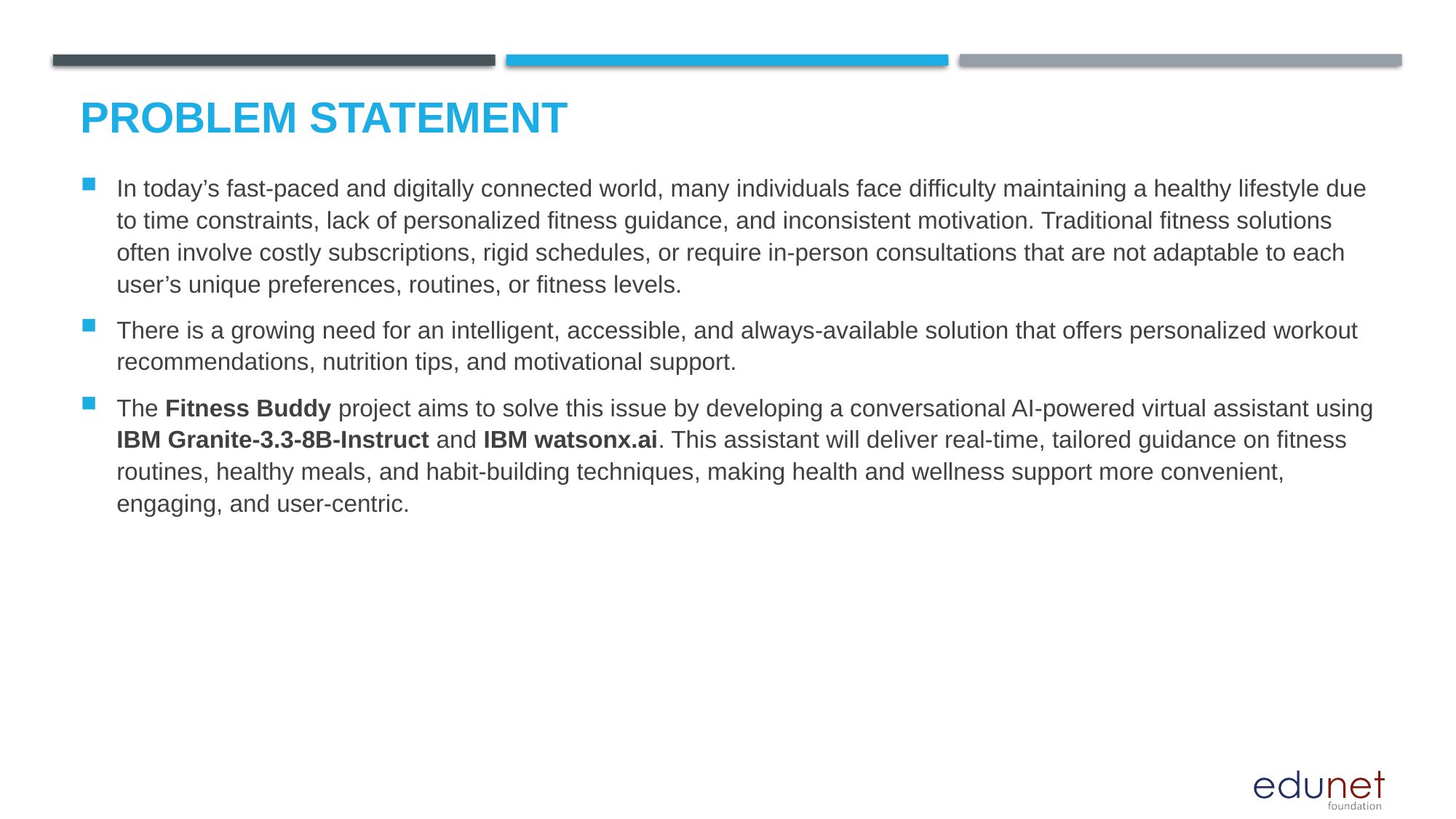

# Problem Statement
In today’s fast-paced and digitally connected world, many individuals face difficulty maintaining a healthy lifestyle due to time constraints, lack of personalized fitness guidance, and inconsistent motivation. Traditional fitness solutions often involve costly subscriptions, rigid schedules, or require in-person consultations that are not adaptable to each user’s unique preferences, routines, or fitness levels.
There is a growing need for an intelligent, accessible, and always-available solution that offers personalized workout recommendations, nutrition tips, and motivational support.
The Fitness Buddy project aims to solve this issue by developing a conversational AI-powered virtual assistant using IBM Granite-3.3-8B-Instruct and IBM watsonx.ai. This assistant will deliver real-time, tailored guidance on fitness routines, healthy meals, and habit-building techniques, making health and wellness support more convenient, engaging, and user-centric.